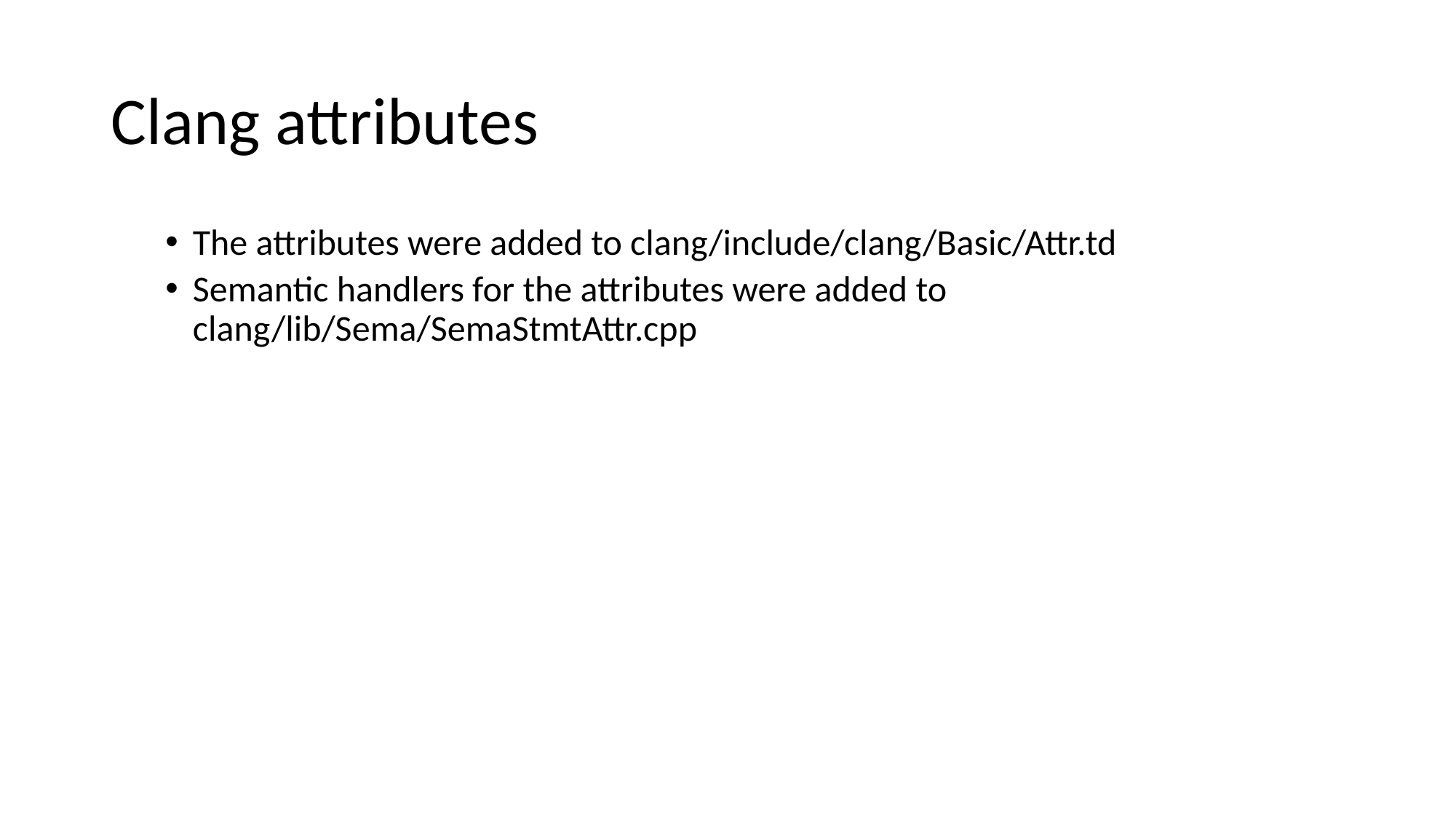

# Clang attributes
The attributes were added to clang/include/clang/Basic/Attr.td
Semantic handlers for the attributes were added to clang/lib/Sema/SemaStmtAttr.cpp